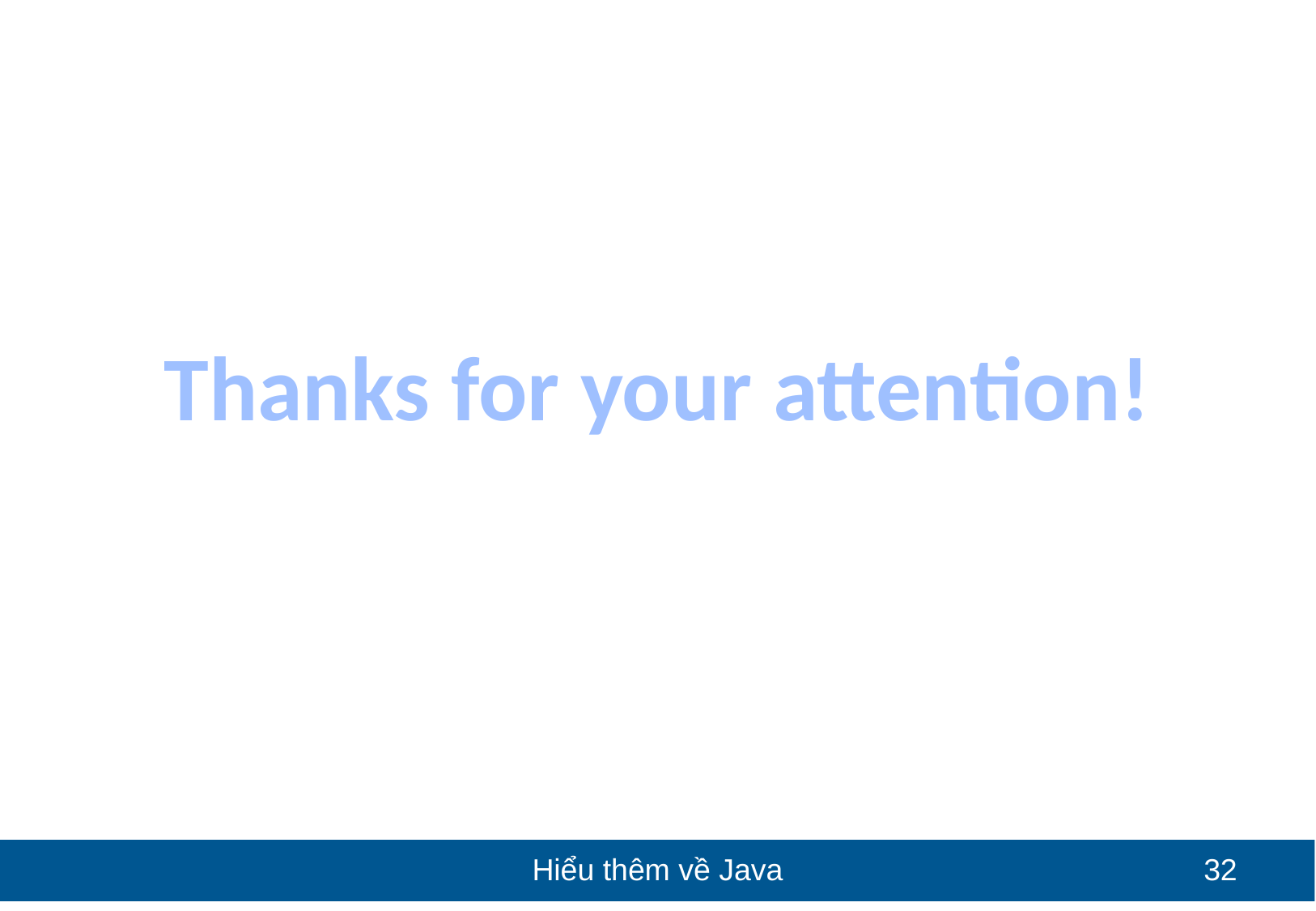

Thanks for your attention!
Hiểu thêm về Java
32